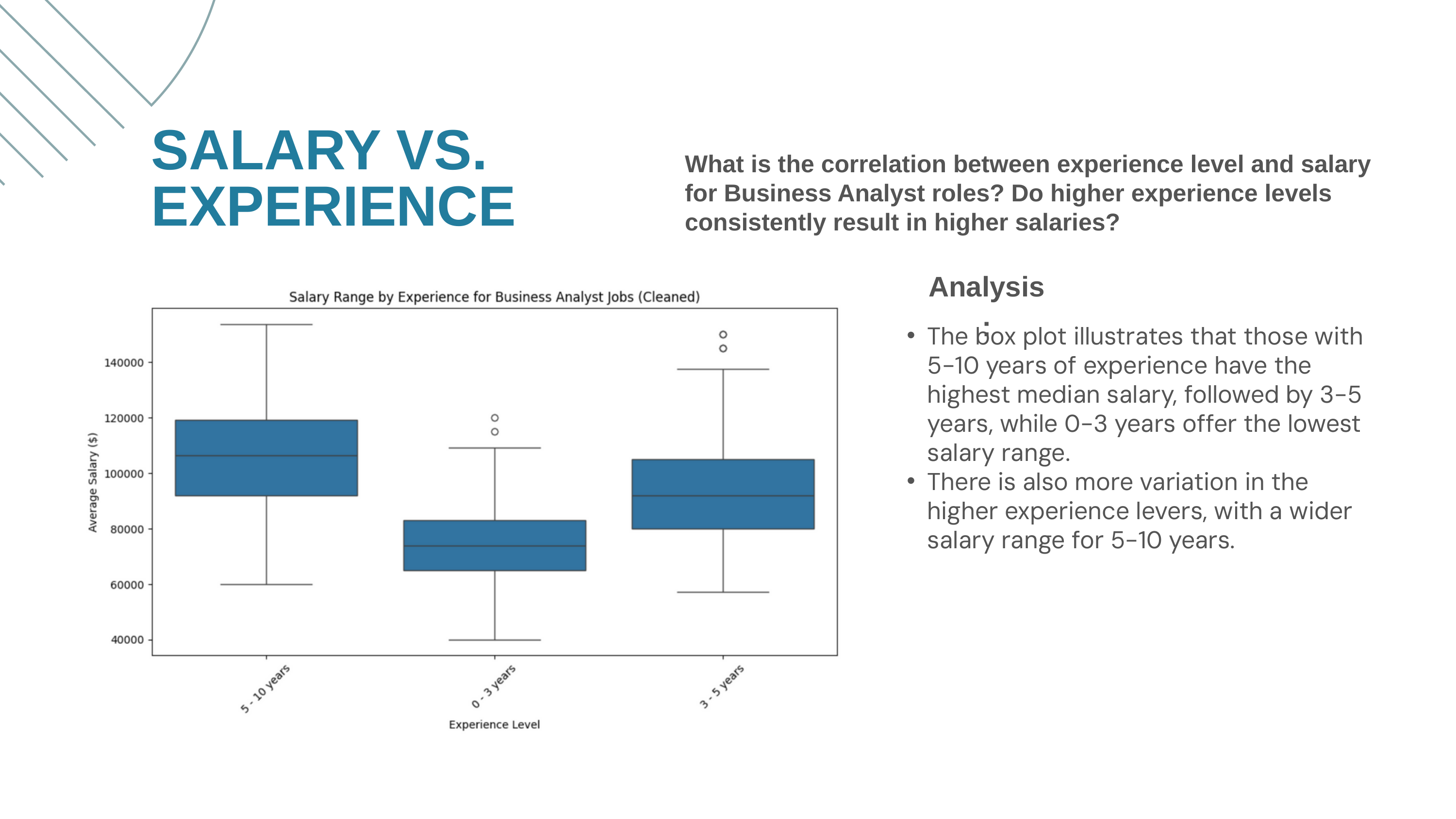

SALARY VS. EXPERIENCE
What is the correlation between experience level and salary for Business Analyst roles? Do higher experience levels consistently result in higher salaries?
Analysis:

The box plot illustrates that those with 5-10 years of experience have the highest median salary, followed by 3-5 years, while 0-3 years offer the lowest salary range.
There is also more variation in the higher experience levers, with a wider salary range for 5-10 years.